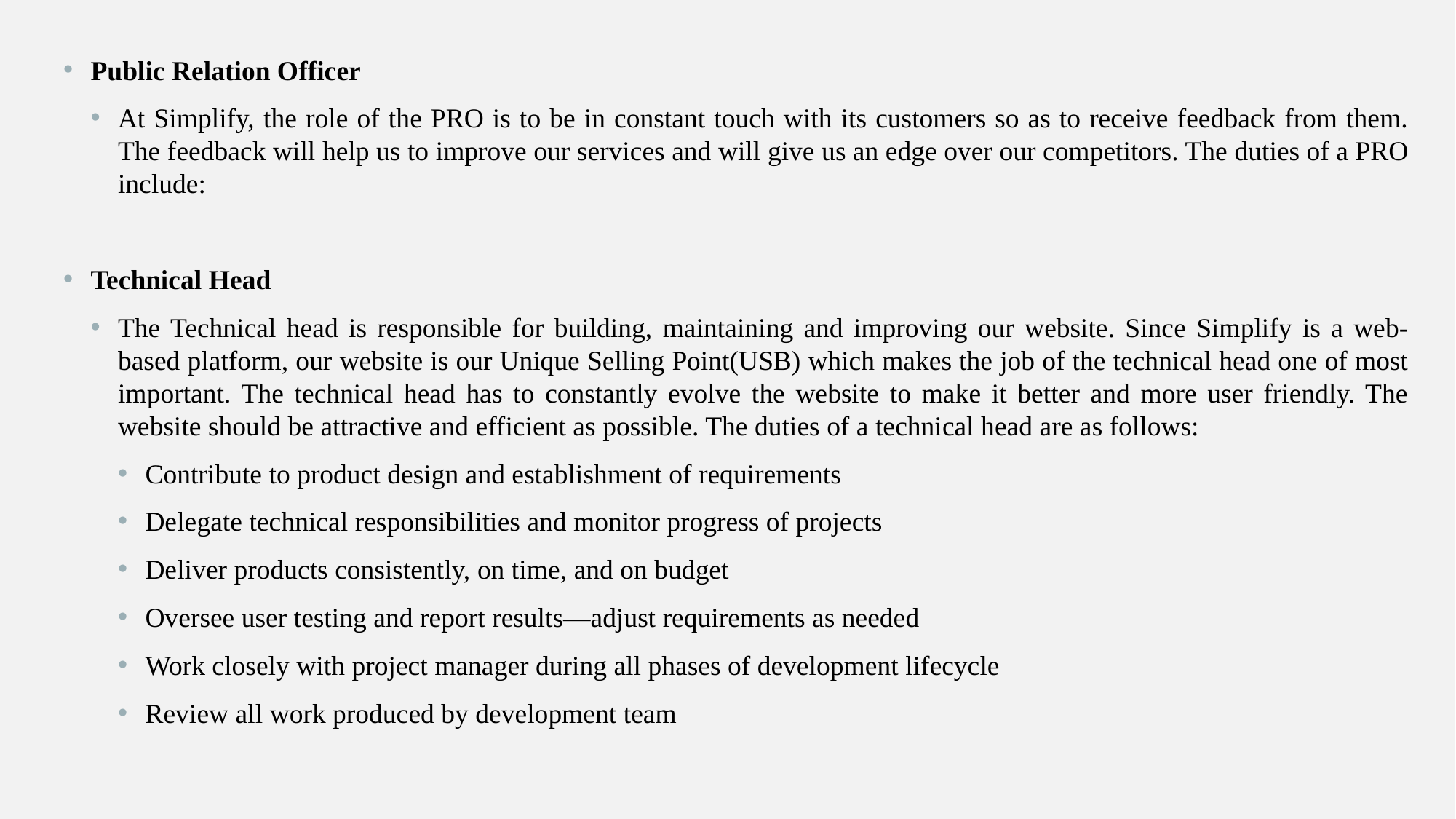

Public Relation Officer
At Simplify, the role of the PRO is to be in constant touch with its customers so as to receive feedback from them. The feedback will help us to improve our services and will give us an edge over our competitors. The duties of a PRO include:

Technical Head
The Technical head is responsible for building, maintaining and improving our website. Since Simplify is a web-based platform, our website is our Unique Selling Point(USB) which makes the job of the technical head one of most important. The technical head has to constantly evolve the website to make it better and more user friendly. The website should be attractive and efficient as possible. The duties of a technical head are as follows:
Contribute to product design and establishment of requirements
Delegate technical responsibilities and monitor progress of projects
Deliver products consistently, on time, and on budget
Oversee user testing and report results—adjust requirements as needed
Work closely with project manager during all phases of development lifecycle
Review all work produced by development team